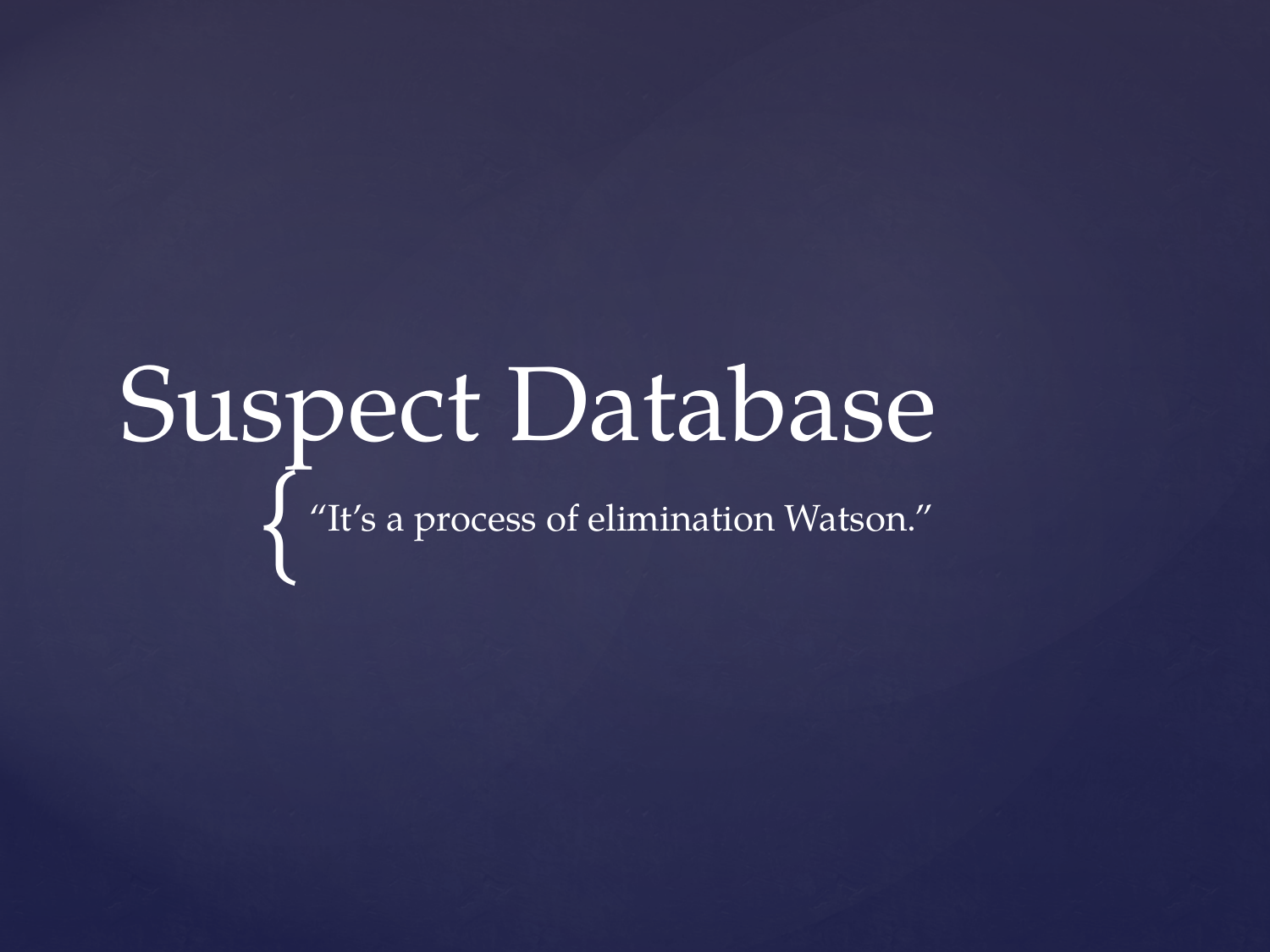

# Suspect Database
“It’s a process of elimination Watson.”